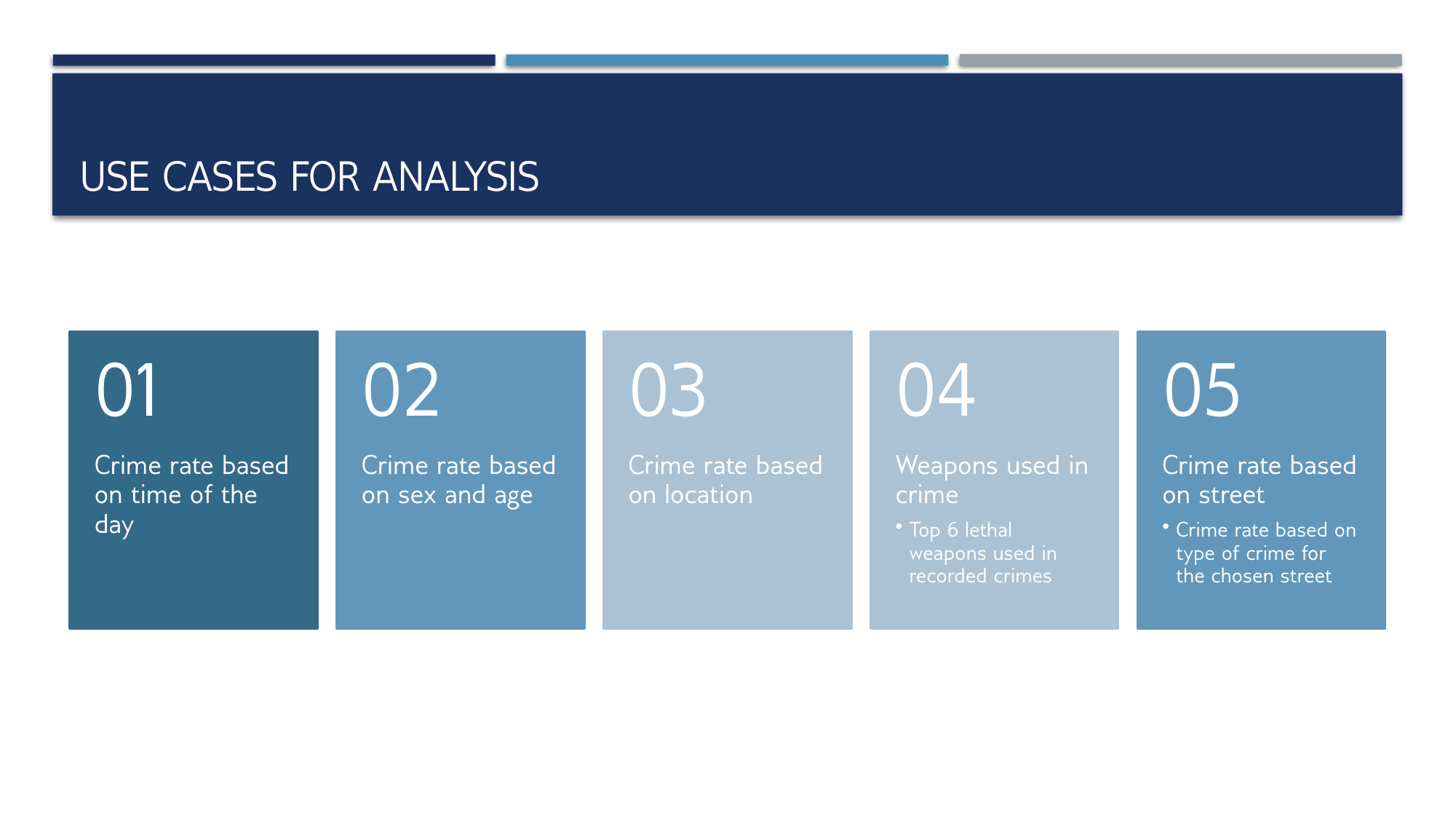

# Use Cases for Analysis
Crime rate based on time of the day
01
Crime rate based on sex and age
02
Crime rate based on location
03
Weapons used in crime
Top 6 lethal weapons used in recorded crimes
04
Crime rate based on street
Crime rate based on type of crime for the chosen street
05